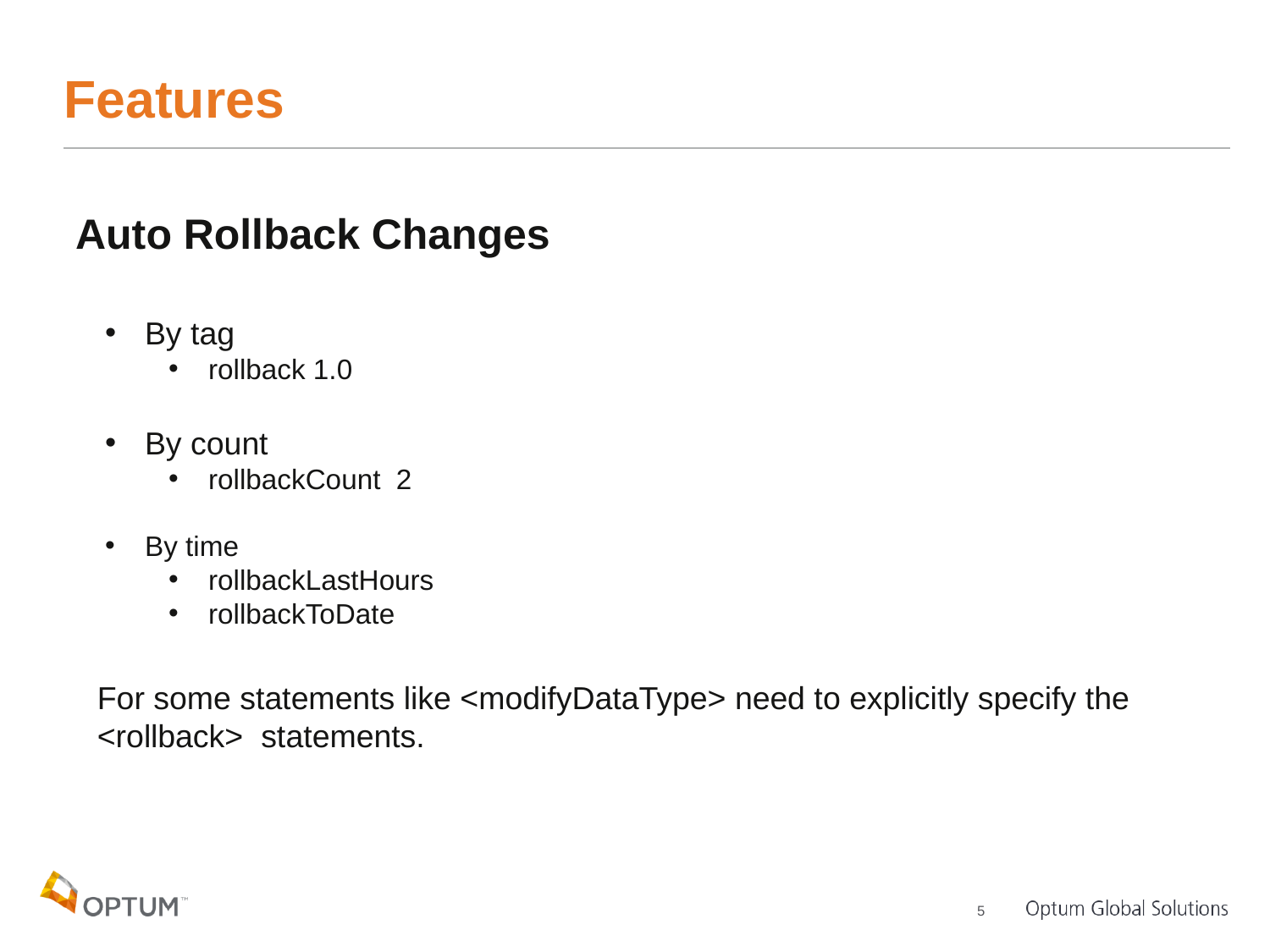

# Features
Auto Rollback Changes
By tag
rollback 1.0

By count
rollbackCount  2

By time
rollbackLastHours
rollbackToDate

For some statements like <modifyDataType> need to explicitly specify the <rollback>  statements.
5